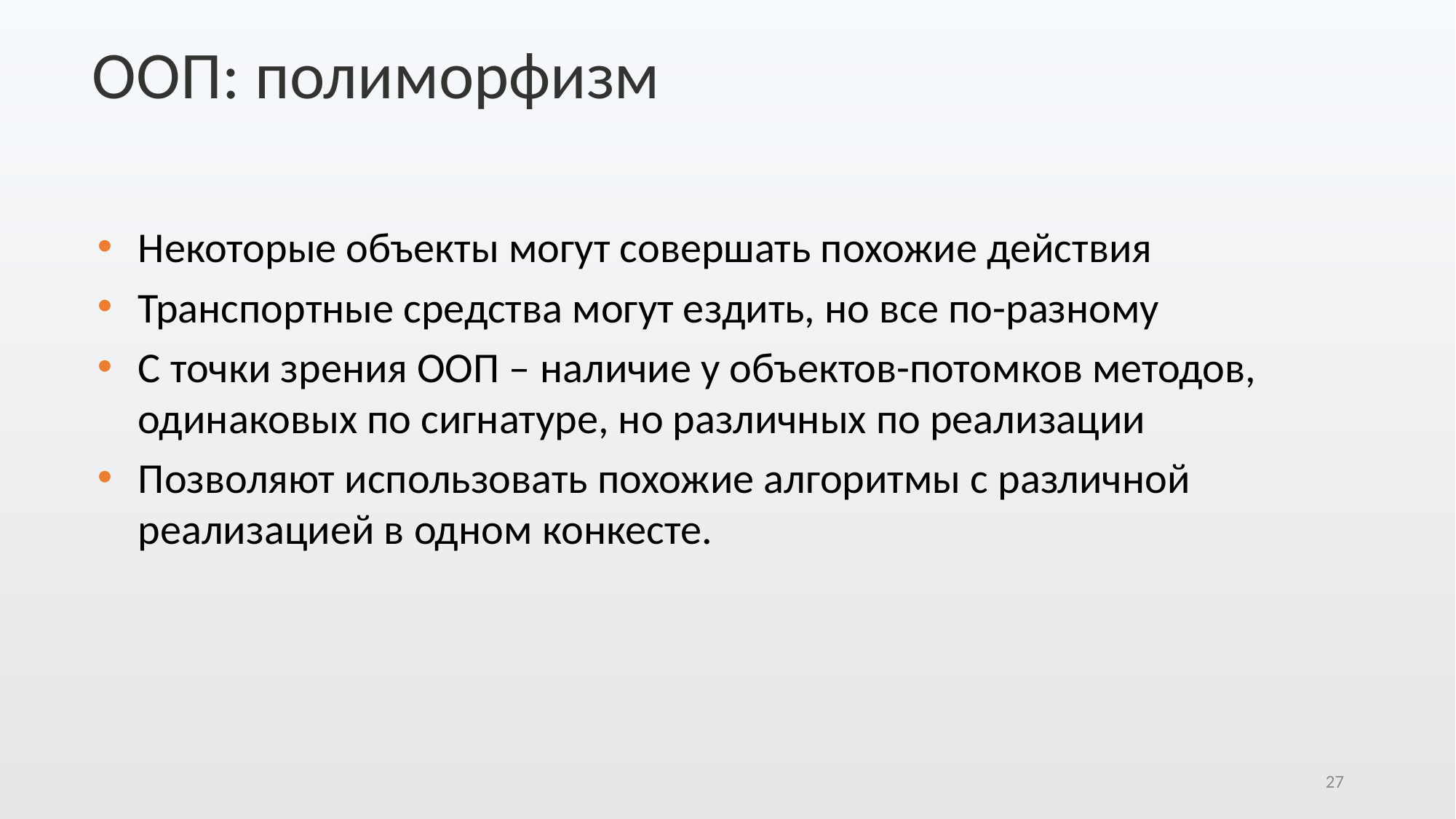

ООП: полиморфизм
#

Некоторые объекты могут совершать похожие действия
Транспортные средства могут ездить, но все по-разному
С точки зрения ООП – наличие у объектов-потомков методов, одинаковых по сигнатуре, но различных по реализации
Позволяют использовать похожие алгоритмы с различной реализацией в одном конкесте.

27